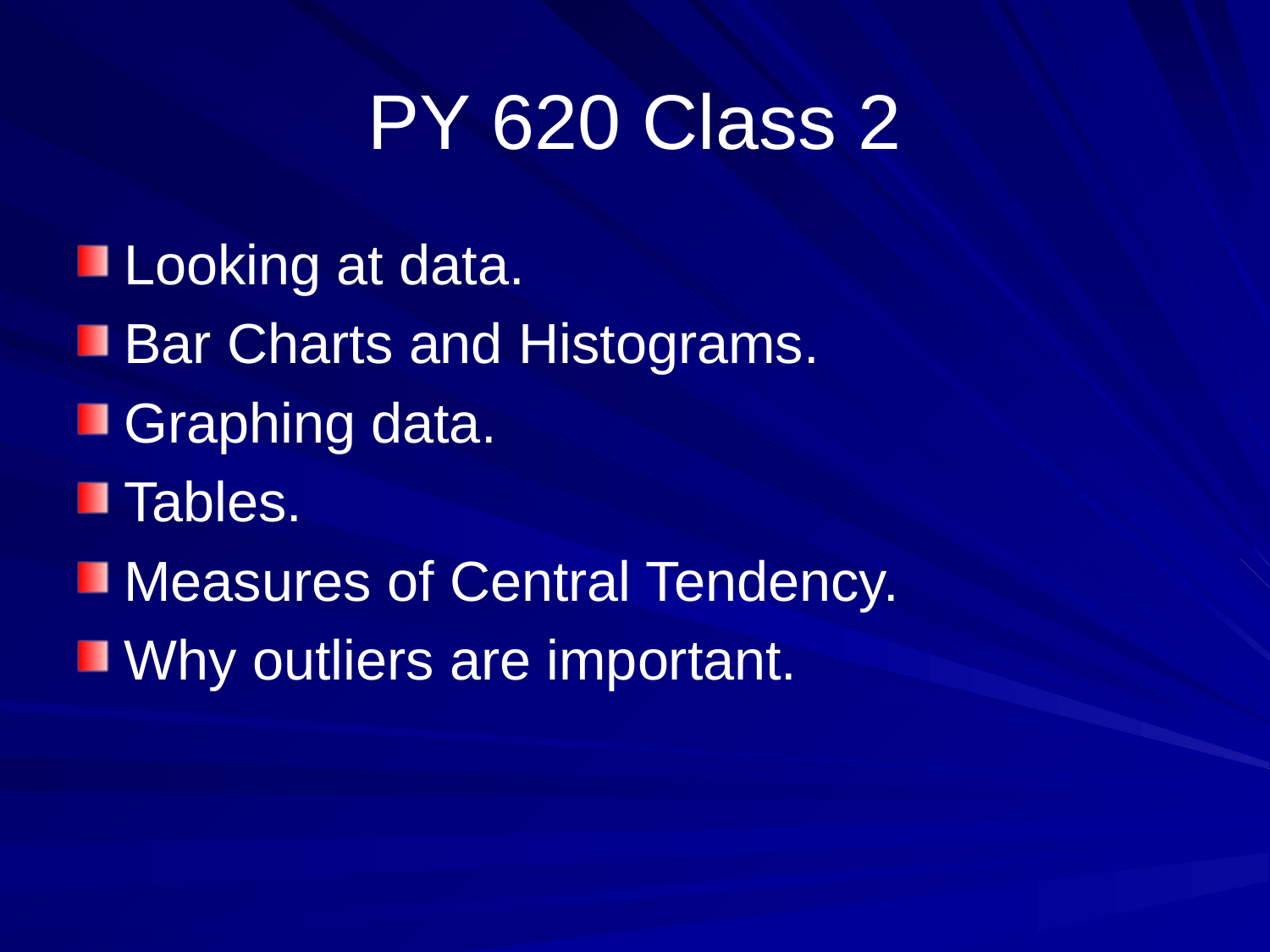

# PY 620 Class 2
Looking at data.
Bar Charts and Histograms.
Graphing data.
Tables.
Measures of Central Tendency.
Why outliers are important.